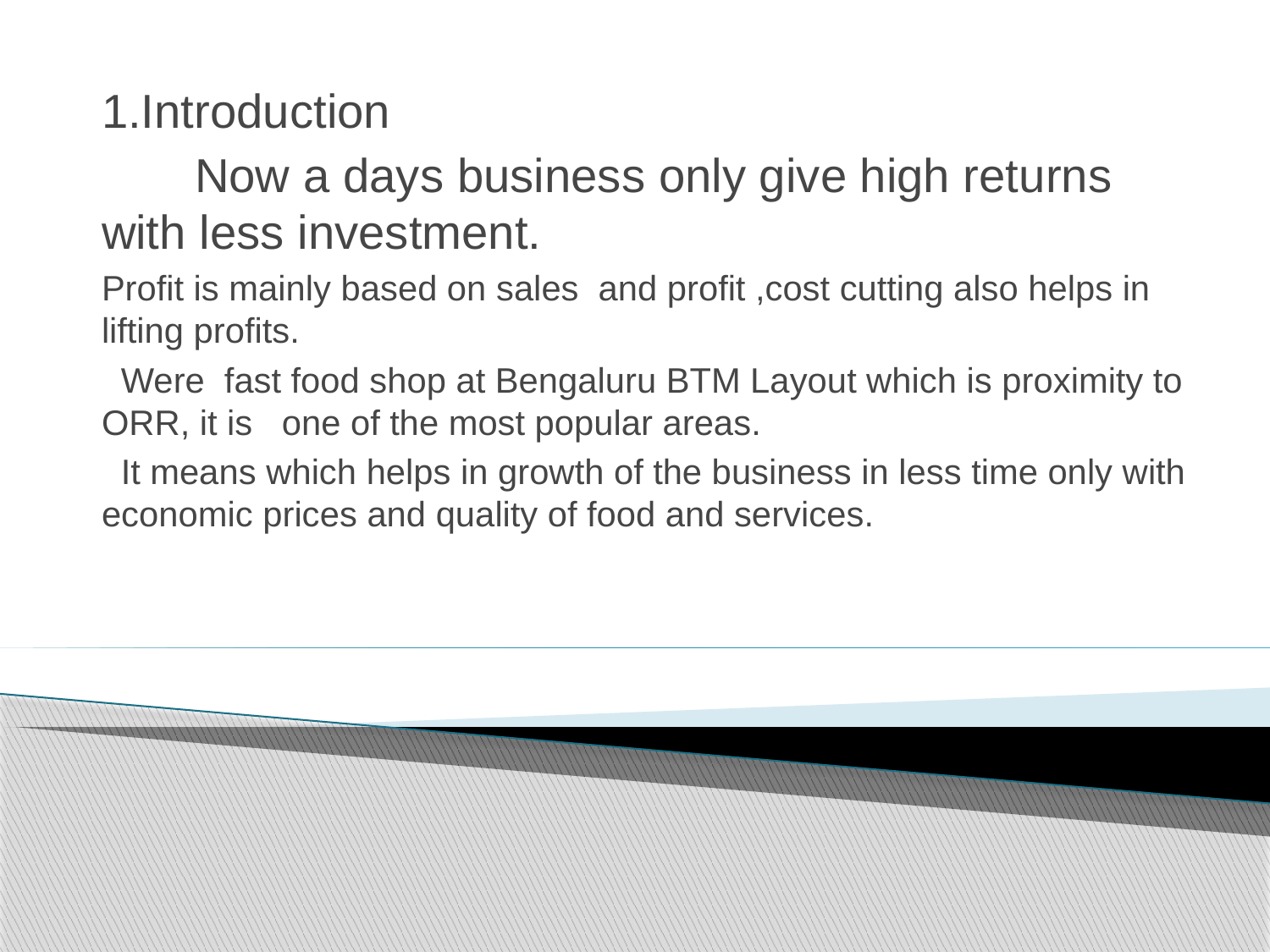

1.Introduction
       Now a days business only give high returns with less investment.
Profit is mainly based on sales  and profit ,cost cutting also helps in lifting profits.
  Were  fast food shop at Bengaluru BTM Layout which is proximity to ORR, it is   one of the most popular areas.
  It means which helps in growth of the business in less time only with economic prices and quality of food and services.